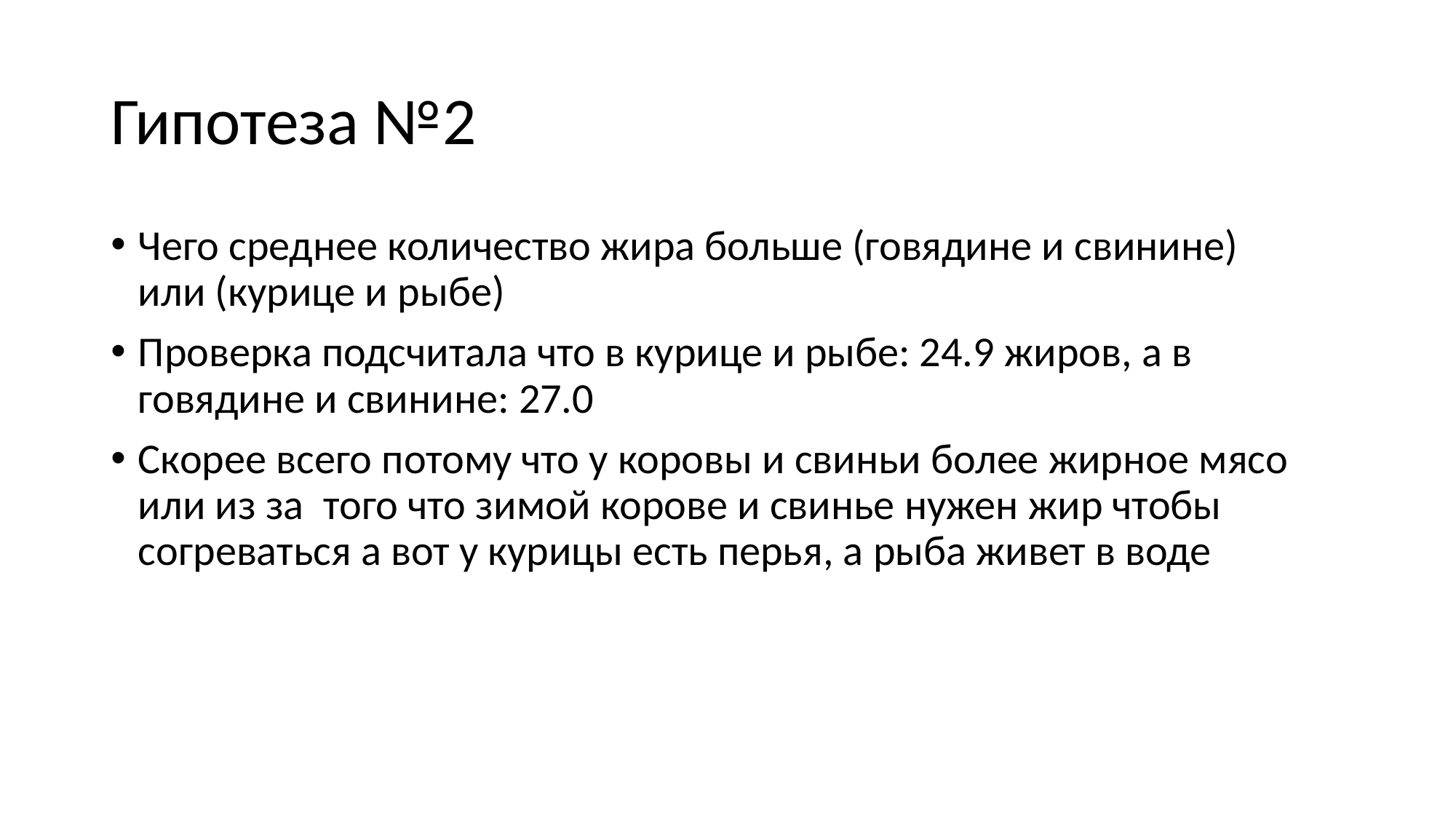

# Гипотеза №2
Чего среднее количество жира больше (говядине и свинине)       или (курице и рыбе)
Проверка подсчитала что в курице и рыбе: 24.9 жиров, а в говядине и свинине: 27.0
Скорее всего потому что у коровы и свиньи более жирное мясо или из за  того что зимой корове и свинье нужен жир чтобы согреваться а вот у курицы есть перья, а рыба живет в воде